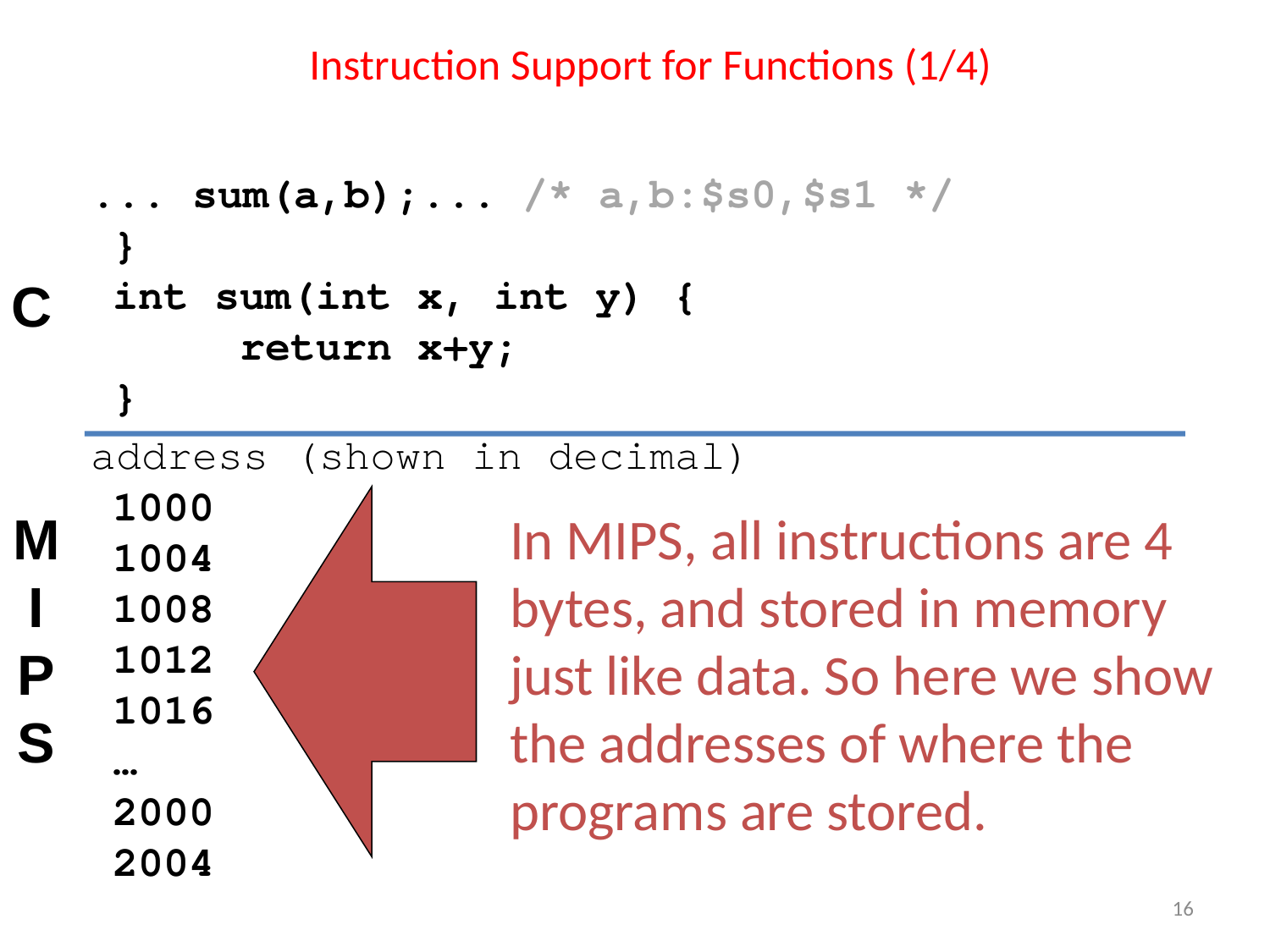

# Instruction Support for Functions (1/4)
 ... sum(a,b);... /* a,b:$s0,$s1 */
}
int sum(int x, int y) {
	return x+y;
}
 address (shown in decimal)
1000
1004
1008
1012
1016
…
2000
2004
C

M
I
P
S
In MIPS, all instructions are 4 bytes, and stored in memory just like data. So here we show the addresses of where the programs are stored.
16